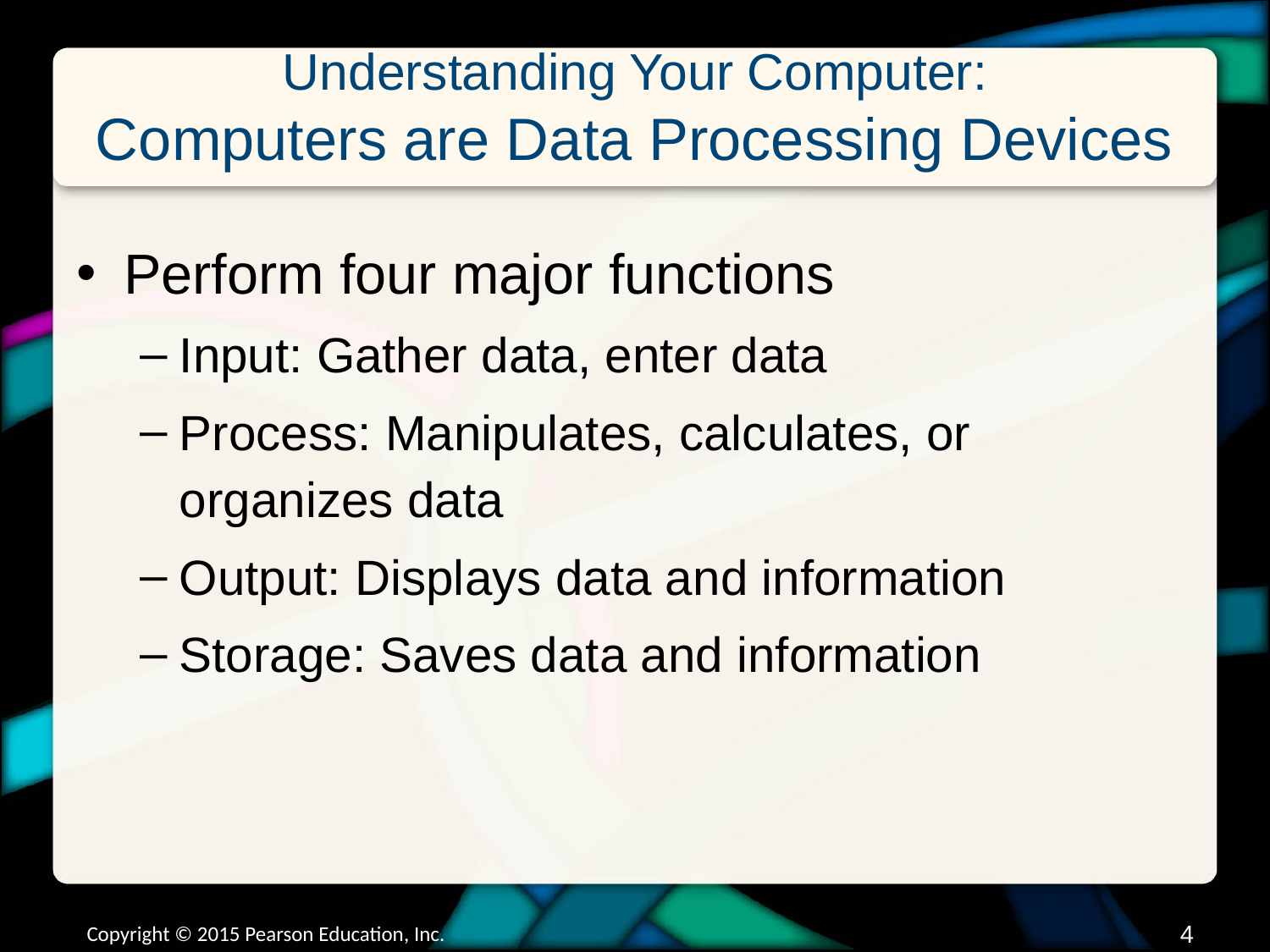

# Understanding Your Computer: Computers are Data Processing Devices
Perform four major functions
Input: Gather data, enter data
Process: Manipulates, calculates, or organizes data
Output: Displays data and information
Storage: Saves data and information
Copyright © 2015 Pearson Education, Inc.
4